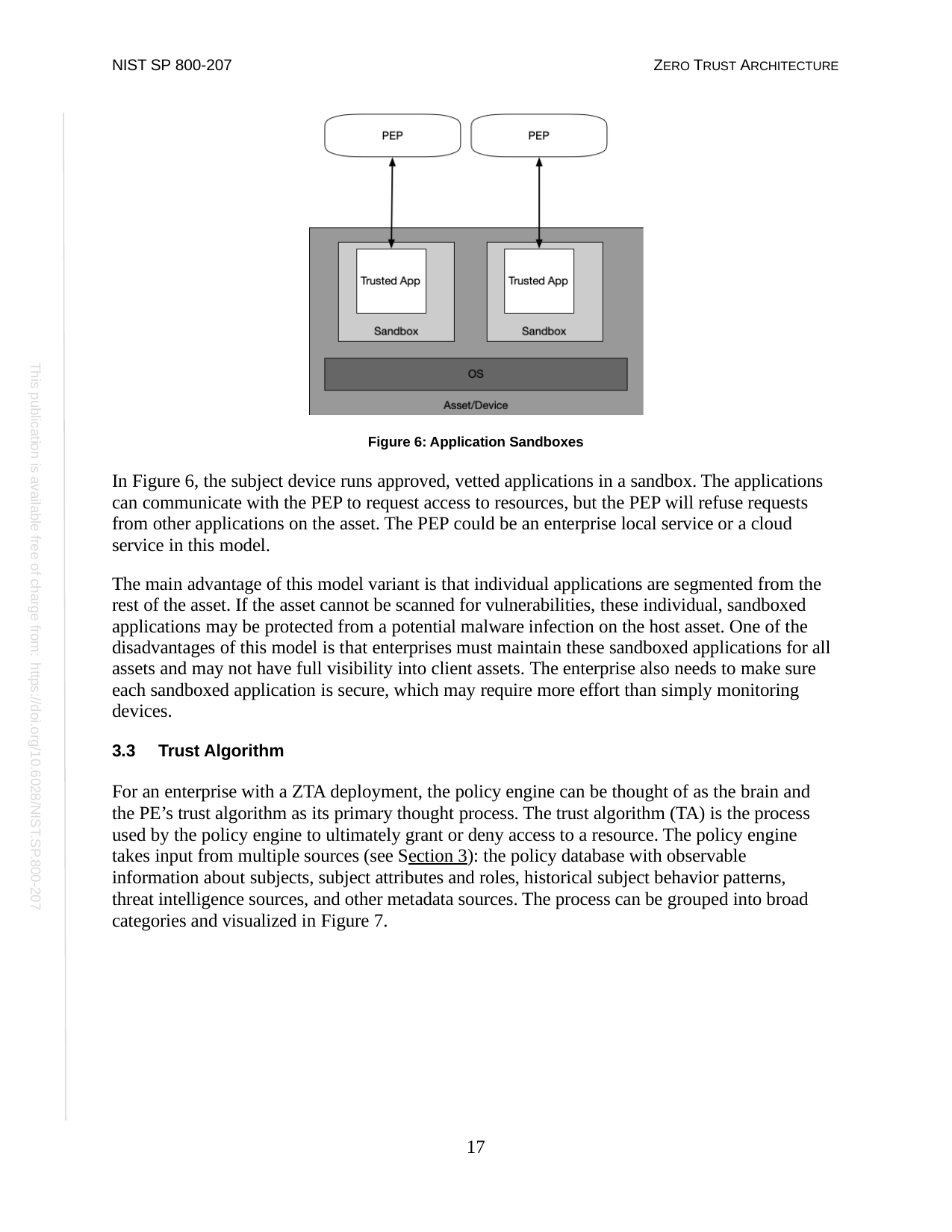

NIST SP 800-207
ZERO TRUST ARCHITECTURE

This publication is available free of charge from: https://doi.org/10.6028/NIST.SP.800-207
Figure 6: Application Sandboxes

In Figure 6, the subject device runs approved, vetted applications in a sandbox. The applications  can communicate with the PEP to request access to resources, but the PEP will refuse requests  from other applications on the asset. The PEP could be an enterprise local service or a cloud  service in this model.
The main advantage of this model variant is that individual applications are segmented from the  rest of the asset. If the asset cannot be scanned for vulnerabilities, these individual, sandboxed  applications may be protected from a potential malware infection on the host asset. One of the  disadvantages of this model is that enterprises must maintain these sandboxed applications for all  assets and may not have full visibility into client assets. The enterprise also needs to make sure  each sandboxed application is secure, which may require more effort than simply monitoring  devices.
3.3	Trust Algorithm

For an enterprise with a ZTA deployment, the policy engine can be thought of as the brain and  the PE’s trust algorithm as its primary thought process. The trust algorithm (TA) is the process  used by the policy engine to ultimately grant or deny access to a resource. The policy engine  takes input from multiple sources (see Section 3): the policy database with observable  information about subjects, subject attributes and roles, historical subject behavior patterns,  threat intelligence sources, and other metadata sources. The process can be grouped into broad  categories and visualized in Figure 7.
17